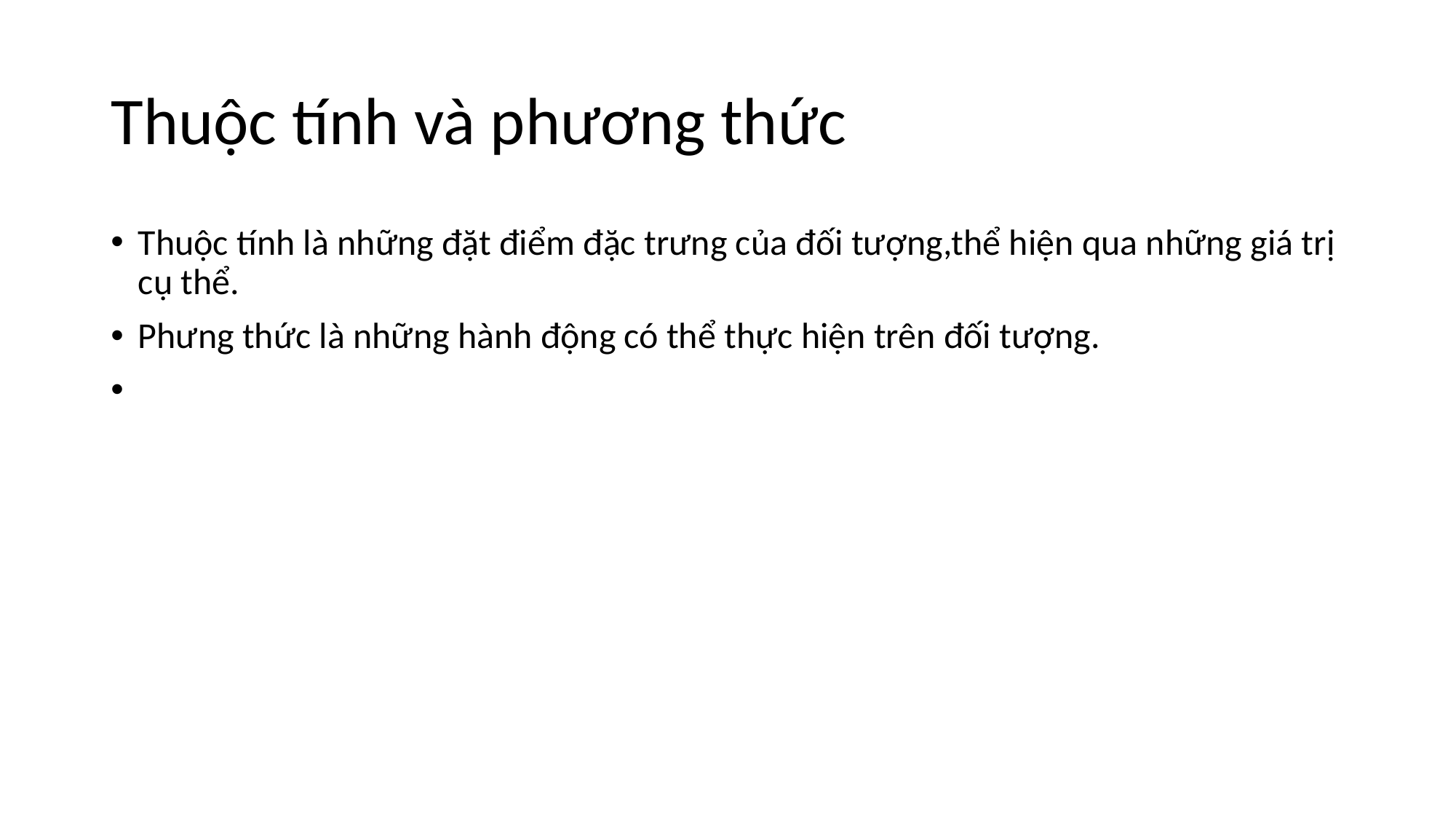

# Thuộc tính và phương thức
Thuộc tính là những đặt điểm đặc trưng của đối tượng,thể hiện qua những giá trị cụ thể.
Phưng thức là những hành động có thể thực hiện trên đối tượng.